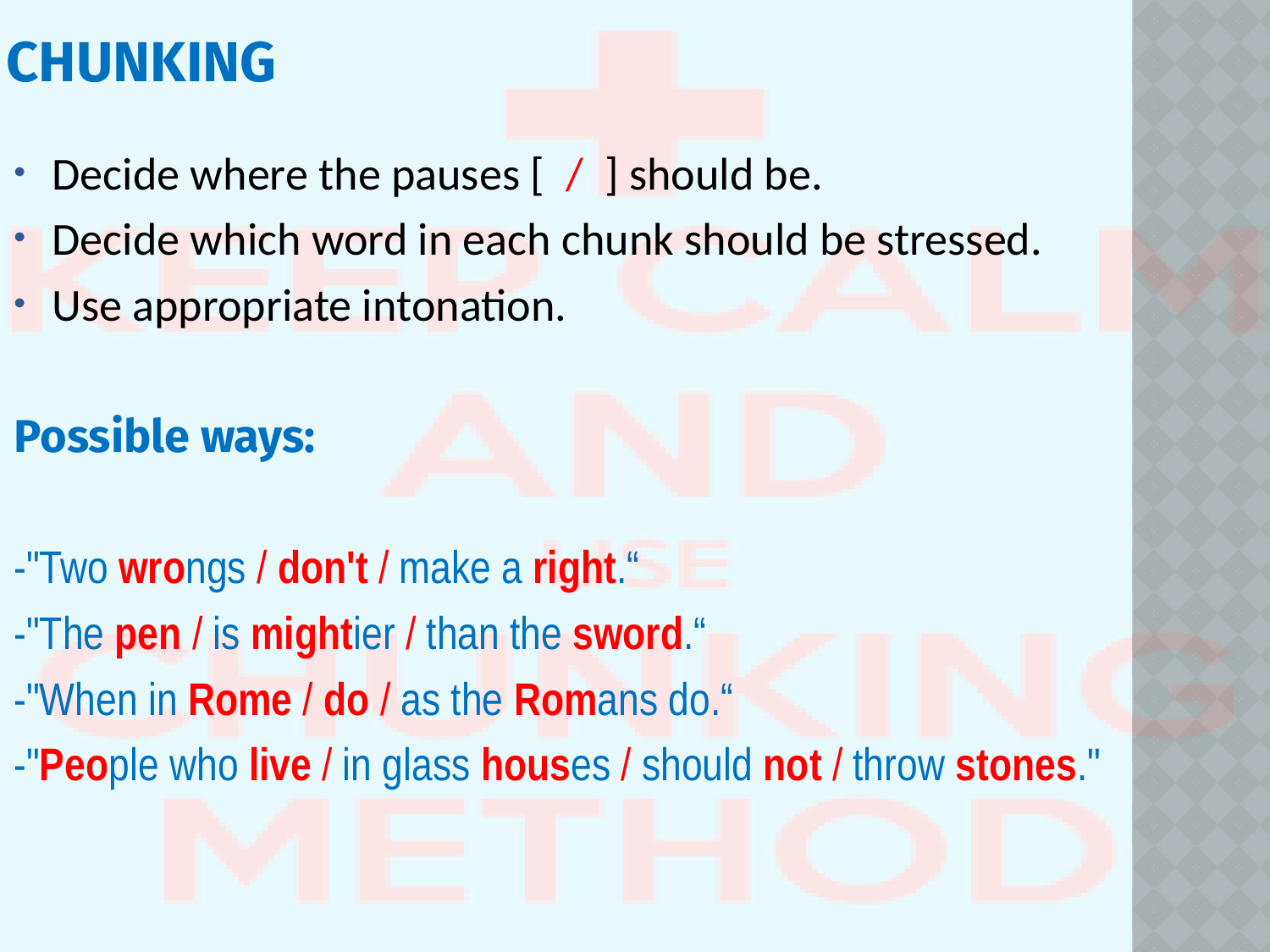

# Chunking
Decide where the pauses [  /  ] should be.
Decide which word in each chunk should be stressed.
Use appropriate intonation.

Possible ways:

-"Two wrongs / don't / make a right.“
-"The pen / is mightier / than the sword.“
-"When in Rome / do / as the Romans do.“
-"People who live / in glass houses / should not / throw stones."